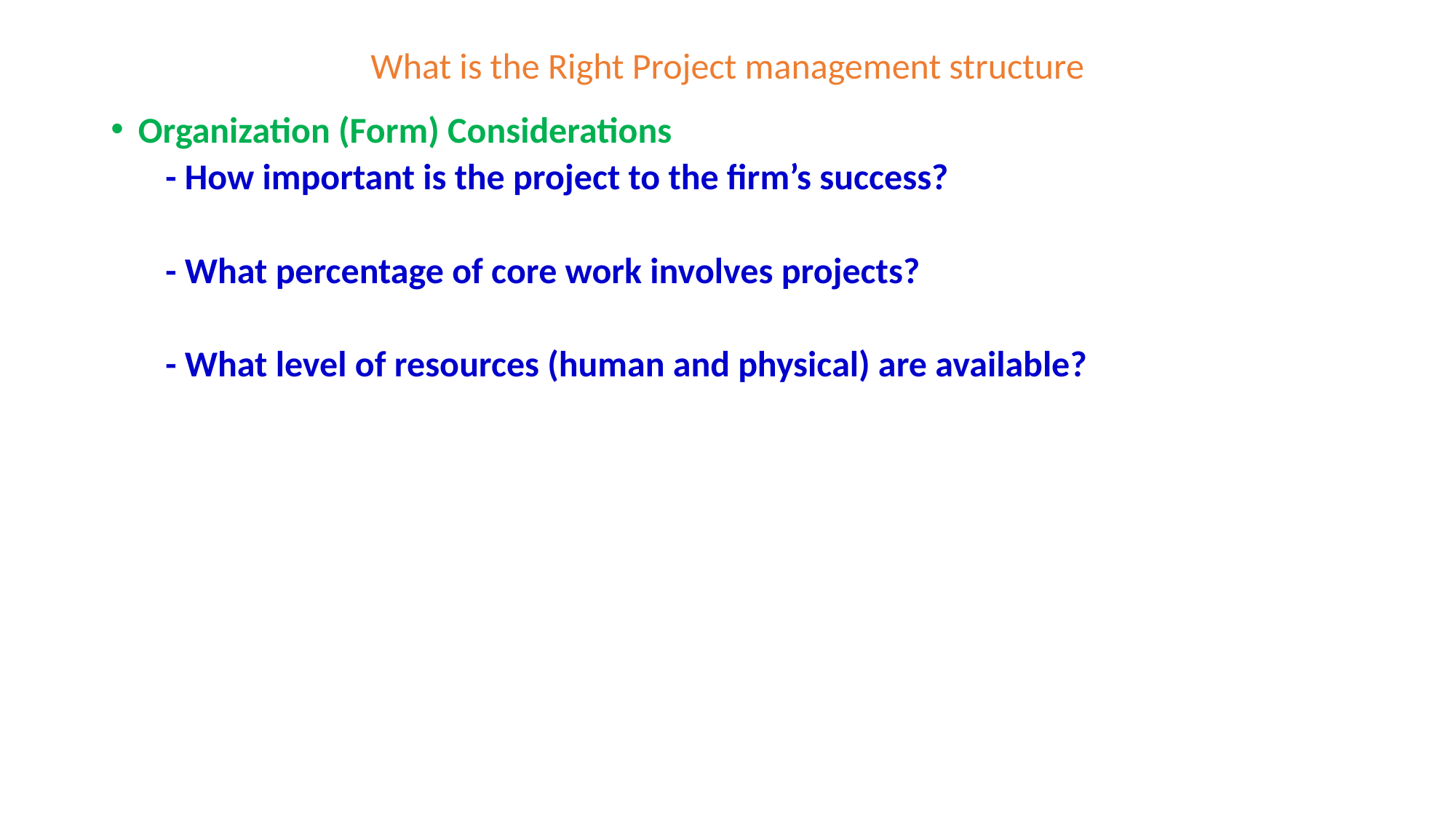

# What is the Right Project management structure
Organization (Form) Considerations
- How important is the project to the firm’s success?

- What percentage of core work involves projects?

- What level of resources (human and physical) are available?